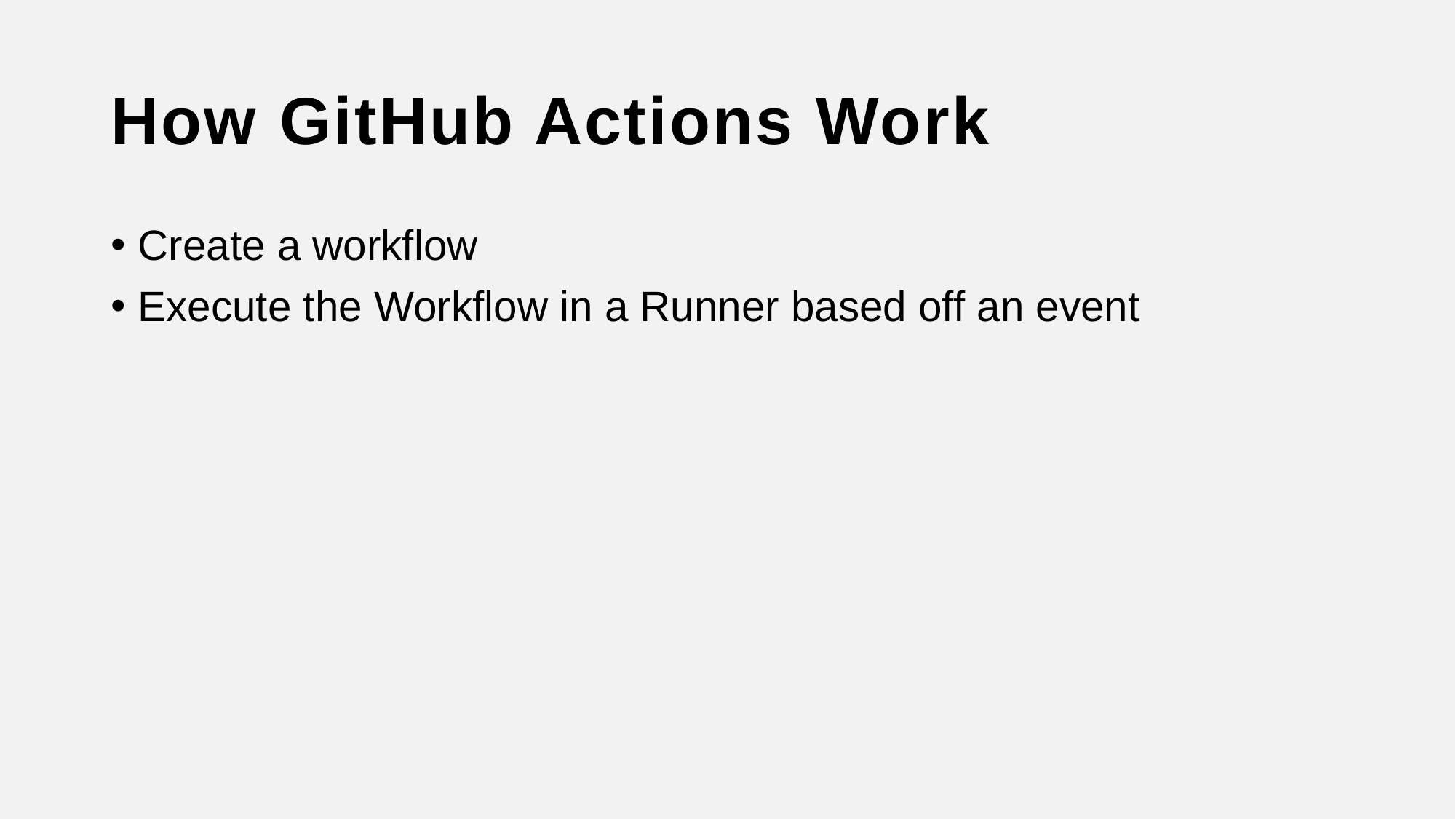

# How GitHub Actions Work
Create a workflow
Execute the Workflow in a Runner based off an event